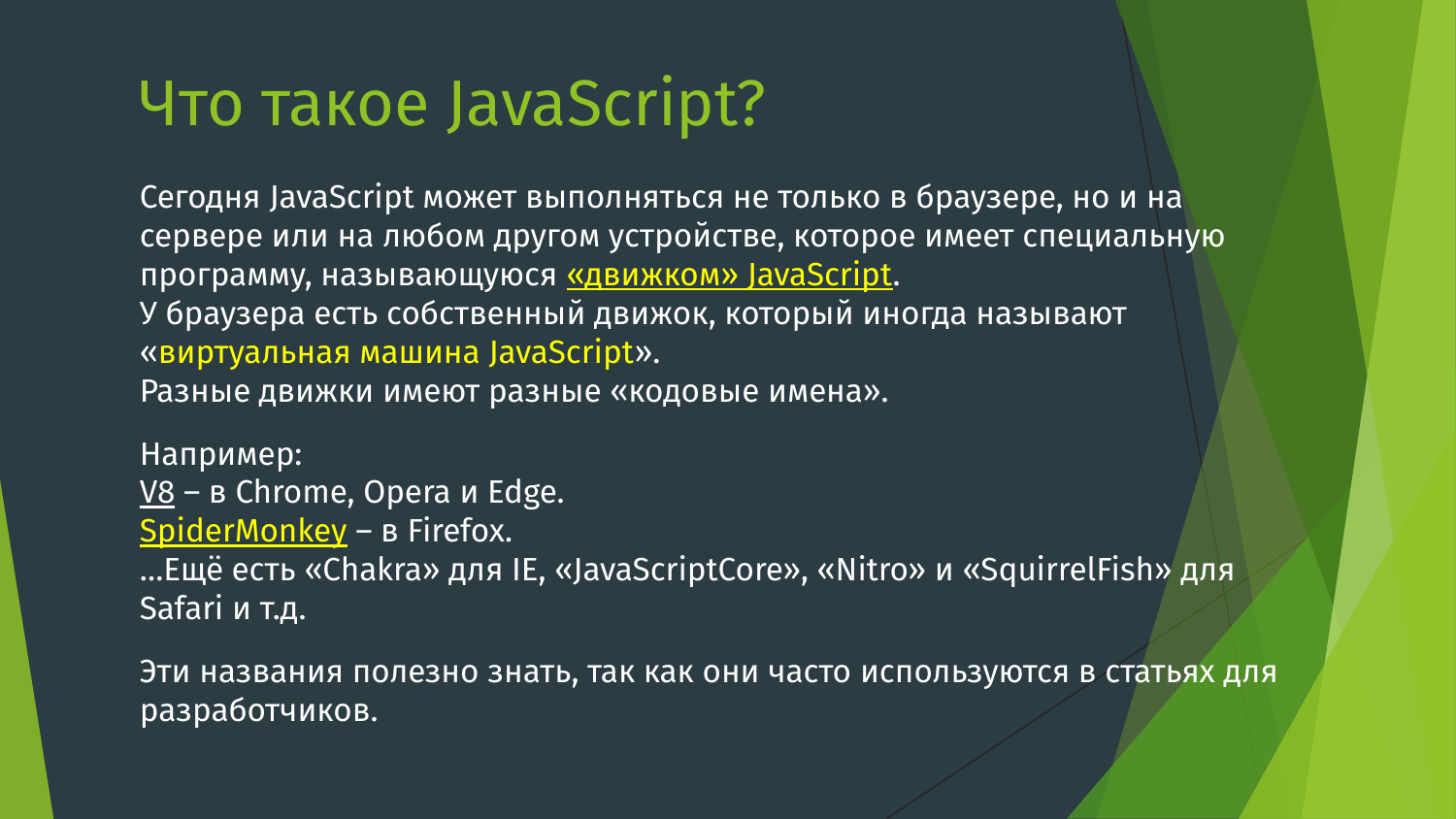

# Что такое JavaScript?
Сегодня JavaScript может выполняться не только в браузере, но и на сервере или на любом другом устройстве, которое имеет специальную программу, называющуюся «движком» JavaScript.
У браузера есть собственный движок, который иногда называют «виртуальная машина JavaScript».
Разные движки имеют разные «кодовые имена».

Например:
V8 – в Chrome, Opera и Edge.
SpiderMonkey – в Firefox.
…Ещё есть «Chakra» для IE, «JavaScriptCore», «Nitro» и «SquirrelFish» для Safari и т.д.

Эти названия полезно знать, так как они часто используются в статьях для разработчиков.